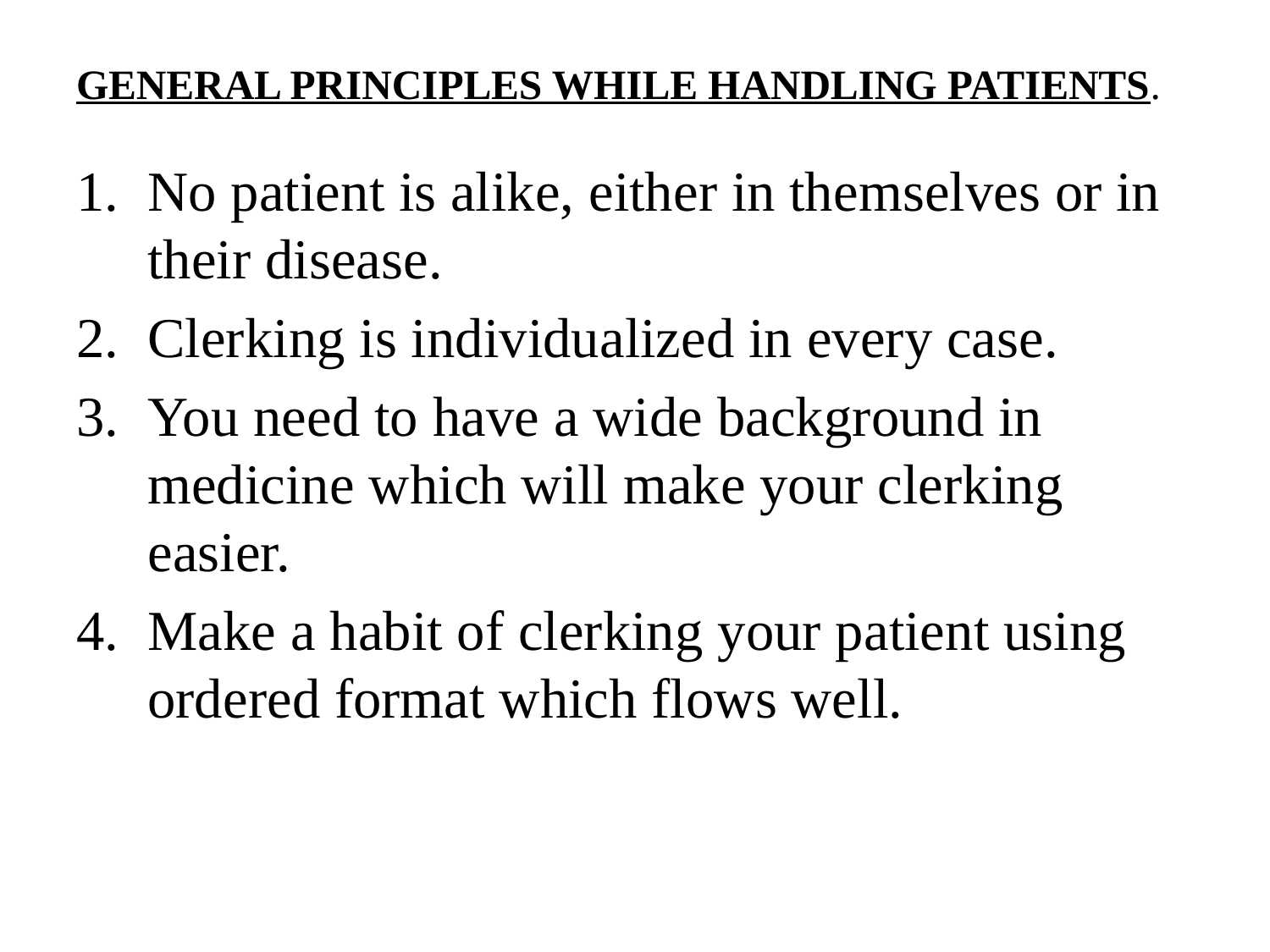

# GENERAL PRINCIPLES WHILE HANDLING PATIENTS.
No patient is alike, either in themselves or in their disease.
Clerking is individualized in every case.
You need to have a wide background in medicine which will make your clerking easier.
Make a habit of clerking your patient using ordered format which flows well.